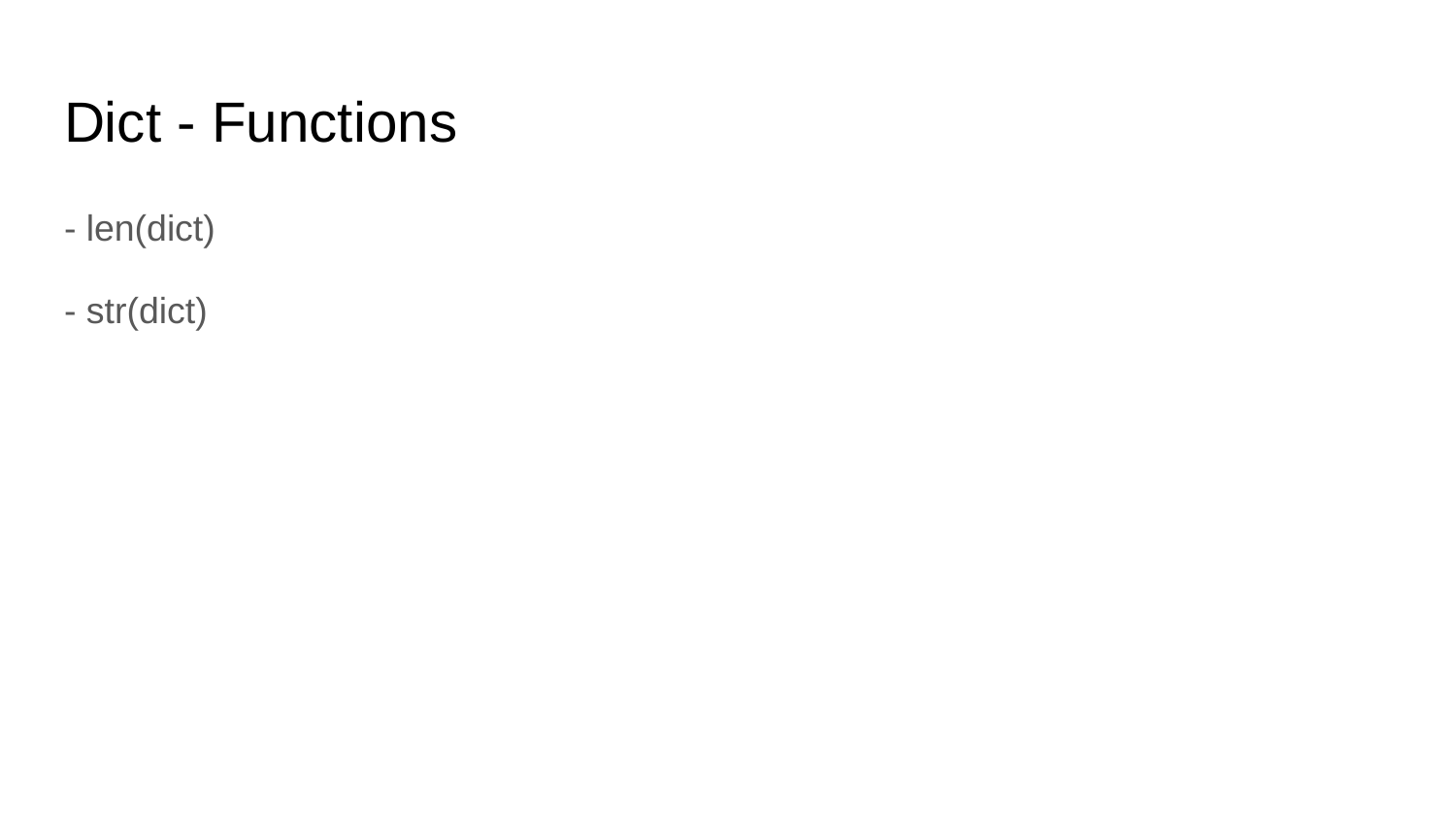

# Dict - Functions
- len(dict)
- str(dict)